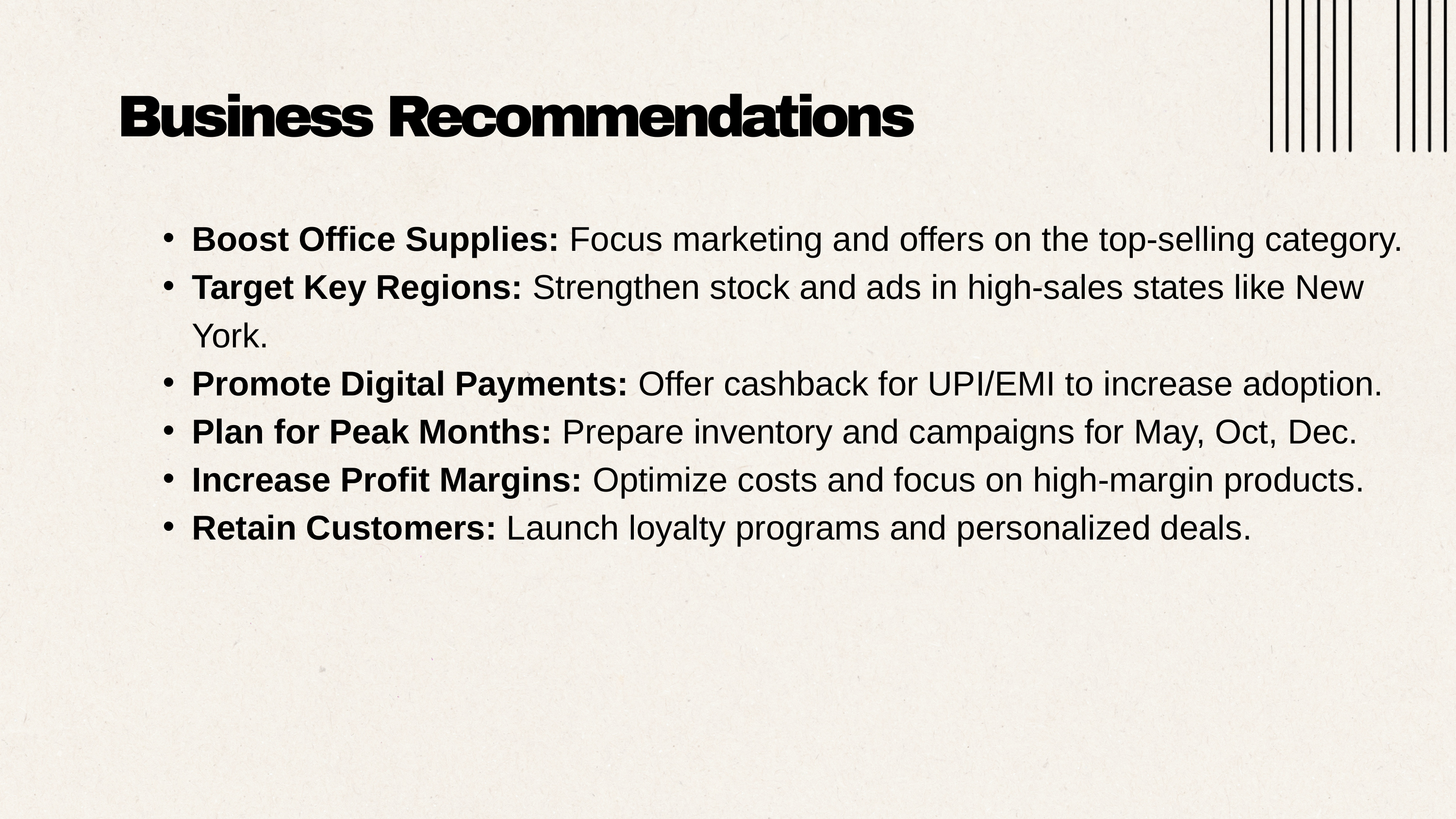

Business Recommendations
Boost Office Supplies: Focus marketing and offers on the top-selling category.
Target Key Regions: Strengthen stock and ads in high-sales states like New York.
Promote Digital Payments: Offer cashback for UPI/EMI to increase adoption.
Plan for Peak Months: Prepare inventory and campaigns for May, Oct, Dec.
Increase Profit Margins: Optimize costs and focus on high-margin products.
Retain Customers: Launch loyalty programs and personalized deals.